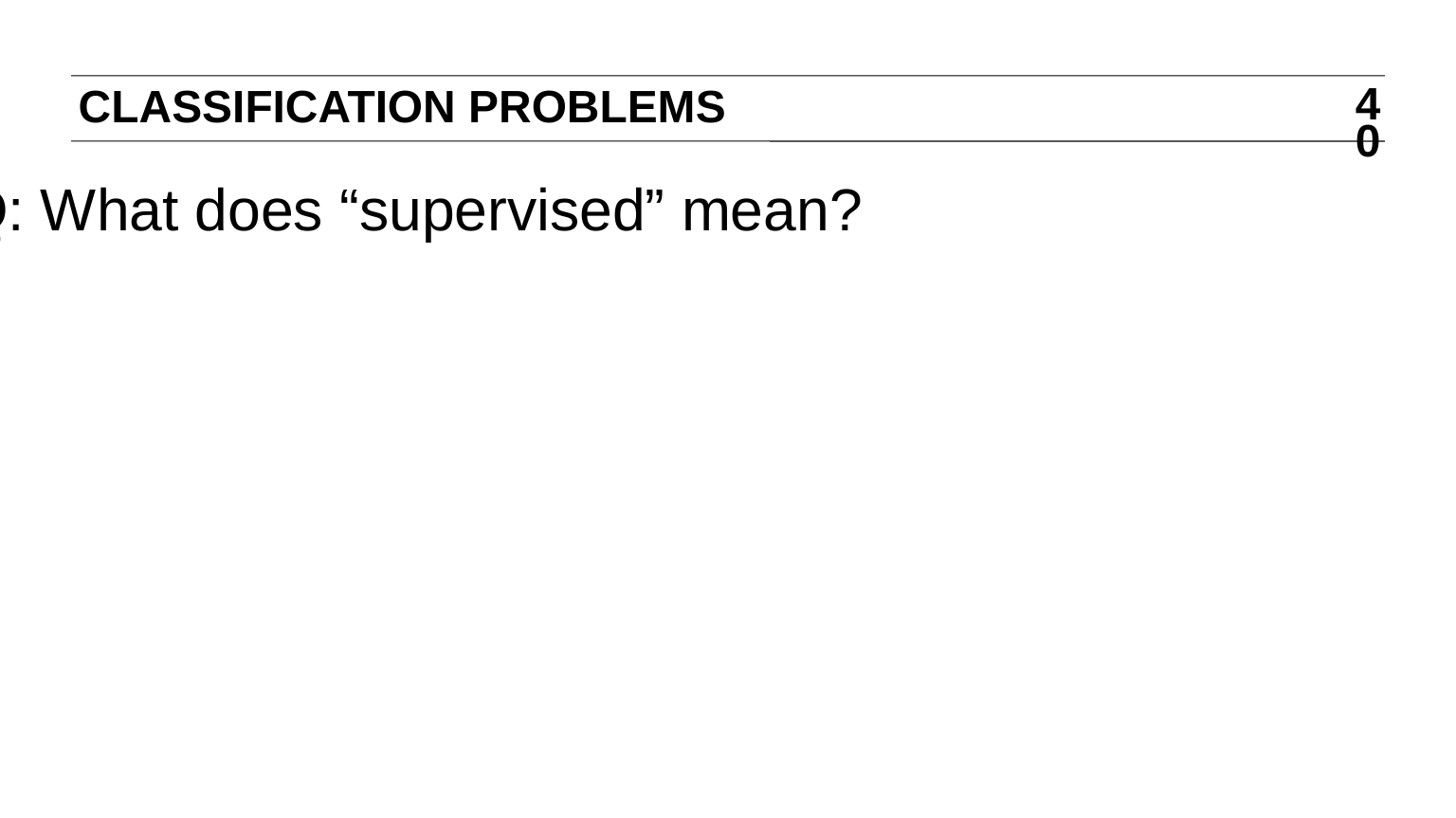

Classification problems
40
Q: What does “supervised” mean?